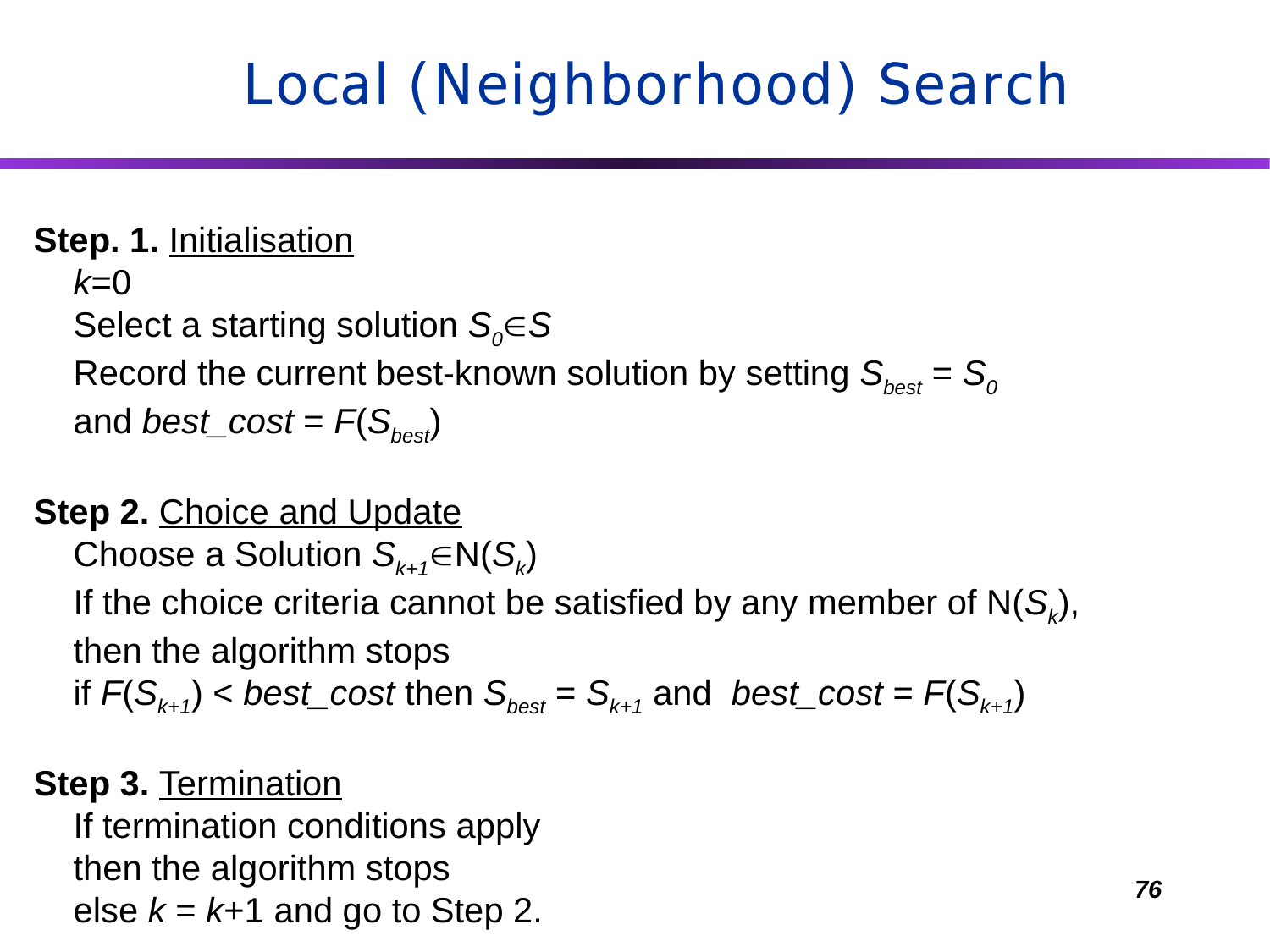

Local (Neighborhood) Search
Step. 1. Initialisation
	k=0
	Select a starting solution S0∈S
	Record the current best-known solution by setting Sbest = S0
	and best_cost = F(Sbest)

Step 2. Choice and Update
	Choose a Solution Sk+1∈N(Sk)
	If the choice criteria cannot be satisfied by any member of N(Sk),
	then the algorithm stops
	if F(Sk+1) < best_cost then Sbest = Sk+1 and  best_cost = F(Sk+1)

Step 3. Termination
	If termination conditions apply
	then the algorithm stops
 	else k = k+1 and go to Step 2.
76